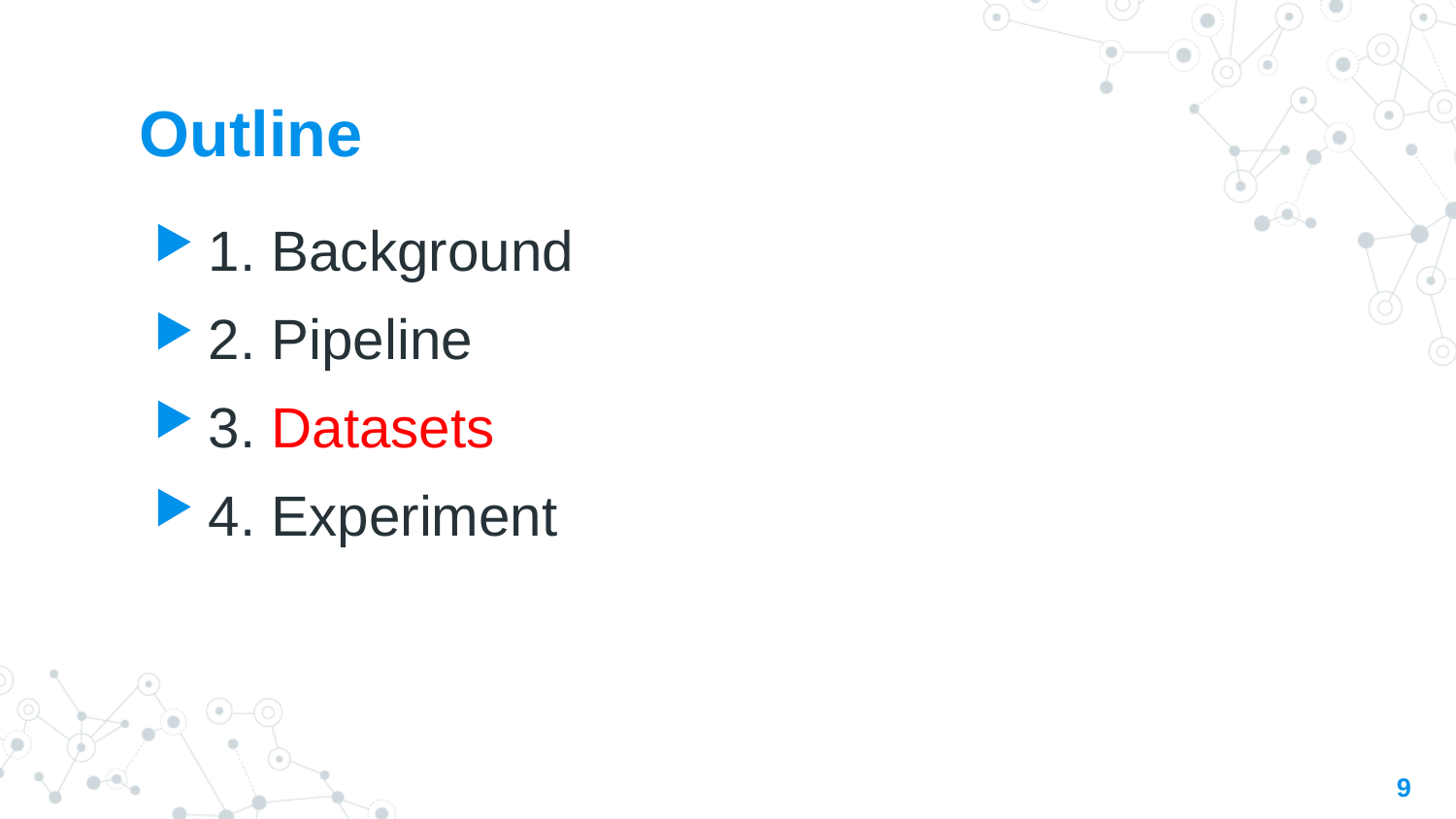

# Outline
1. Background
2. Pipeline
3. Datasets
4. Experiment
9